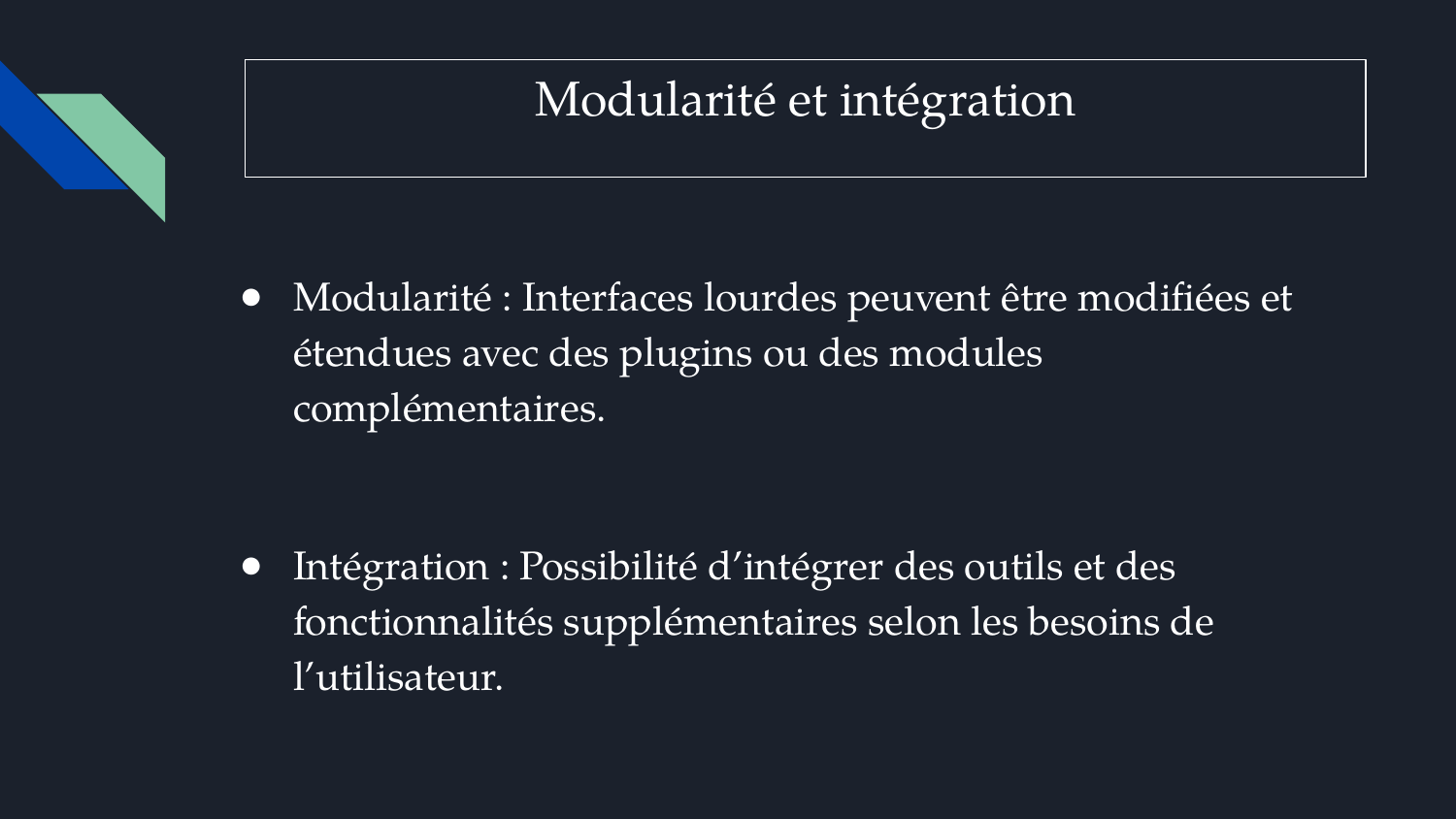

# Modularité et intégration

Modularité : Interfaces lourdes peuvent être modifiées et étendues avec des plugins ou des modules complémentaires.

Intégration : Possibilité d’intégrer des outils et des fonctionnalités supplémentaires selon les besoins de l’utilisateur.